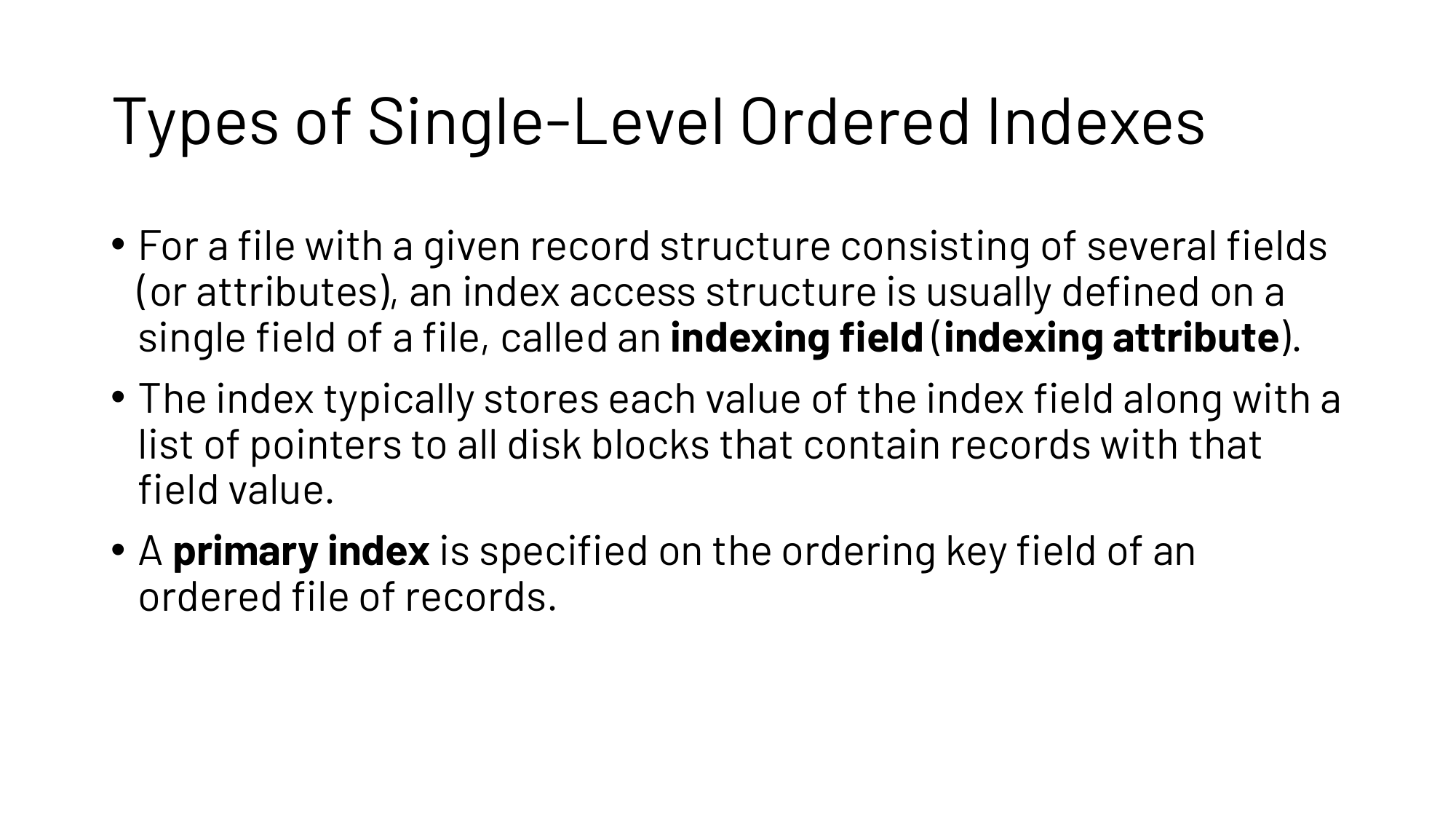

# Types of Single-Level Ordered Indexes
For a file with a given record structure consisting of several fields (or attributes), an index access structure is usually defined on a single field of a file, called an indexing field (indexing attribute).
The index typically stores each value of the index field along with a list of pointers to all disk blocks that contain records with that field value.
A primary index is specified on the ordering key field of an ordered file of records.